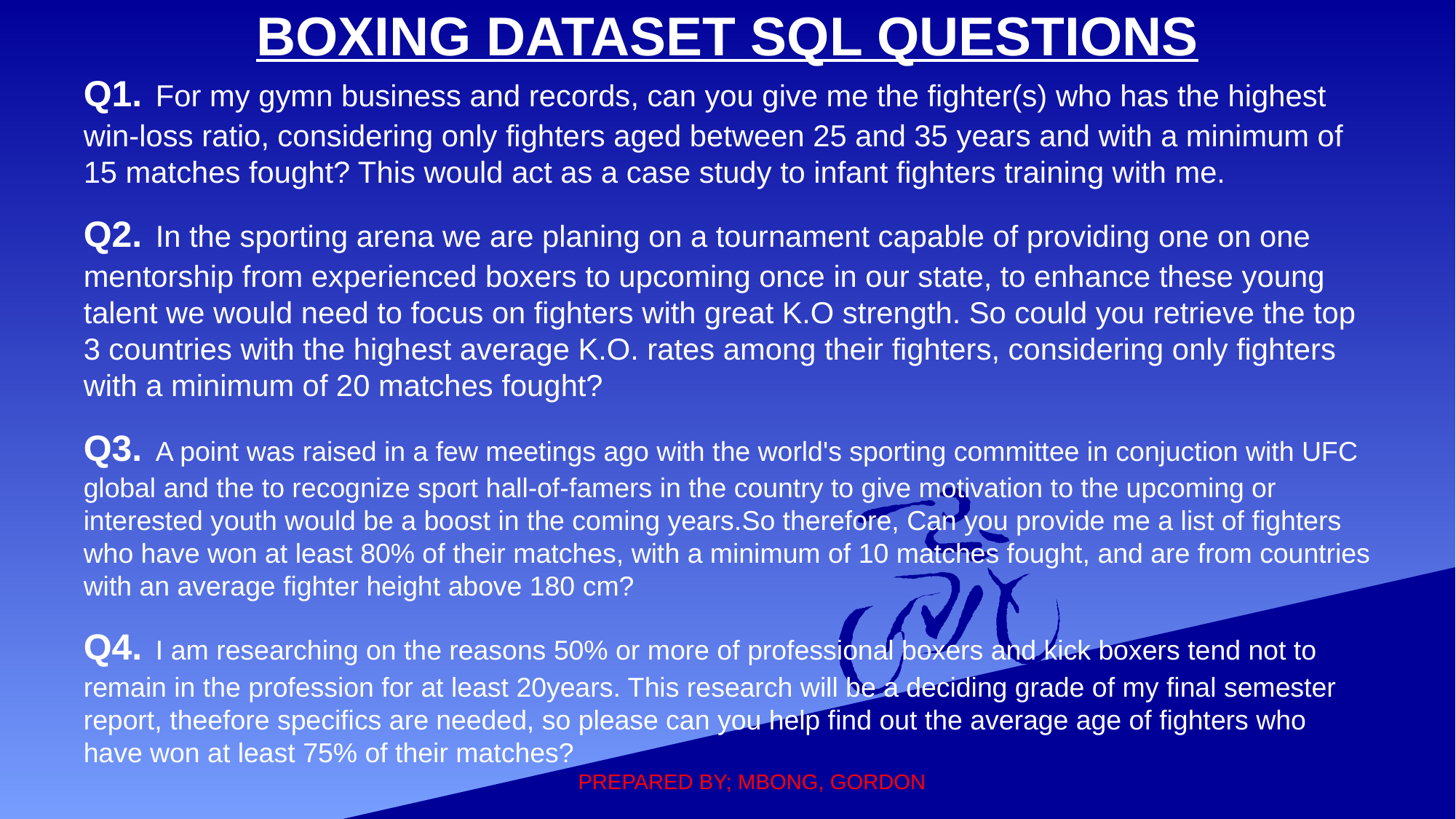

# BOXING DATASET SQL QUESTIONS
Q1. For my gymn business and records, can you give me the fighter(s) who has the highest win-loss ratio, considering only fighters aged between 25 and 35 years and with a minimum of 15 matches fought? This would act as a case study to infant fighters training with me.
Q2. In the sporting arena we are planing on a tournament capable of providing one on one mentorship from experienced boxers to upcoming once in our state, to enhance these young talent we would need to focus on fighters with great K.O strength. So could you retrieve the top 3 countries with the highest average K.O. rates among their fighters, considering only fighters with a minimum of 20 matches fought?
Q3. A point was raised in a few meetings ago with the world's sporting committee in conjuction with UFC global and the to recognize sport hall-of-famers in the country to give motivation to the upcoming or interested youth would be a boost in the coming years.So therefore, Can you provide me a list of fighters who have won at least 80% of their matches, with a minimum of 10 matches fought, and are from countries with an average fighter height above 180 cm?
Q4. I am researching on the reasons 50% or more of professional boxers and kick boxers tend not to remain in the profession for at least 20years. This research will be a deciding grade of my final semester report, theefore specifics are needed, so please can you help find out the average age of fighters who have won at least 75% of their matches?

PREPARED BY; MBONG, GORDON